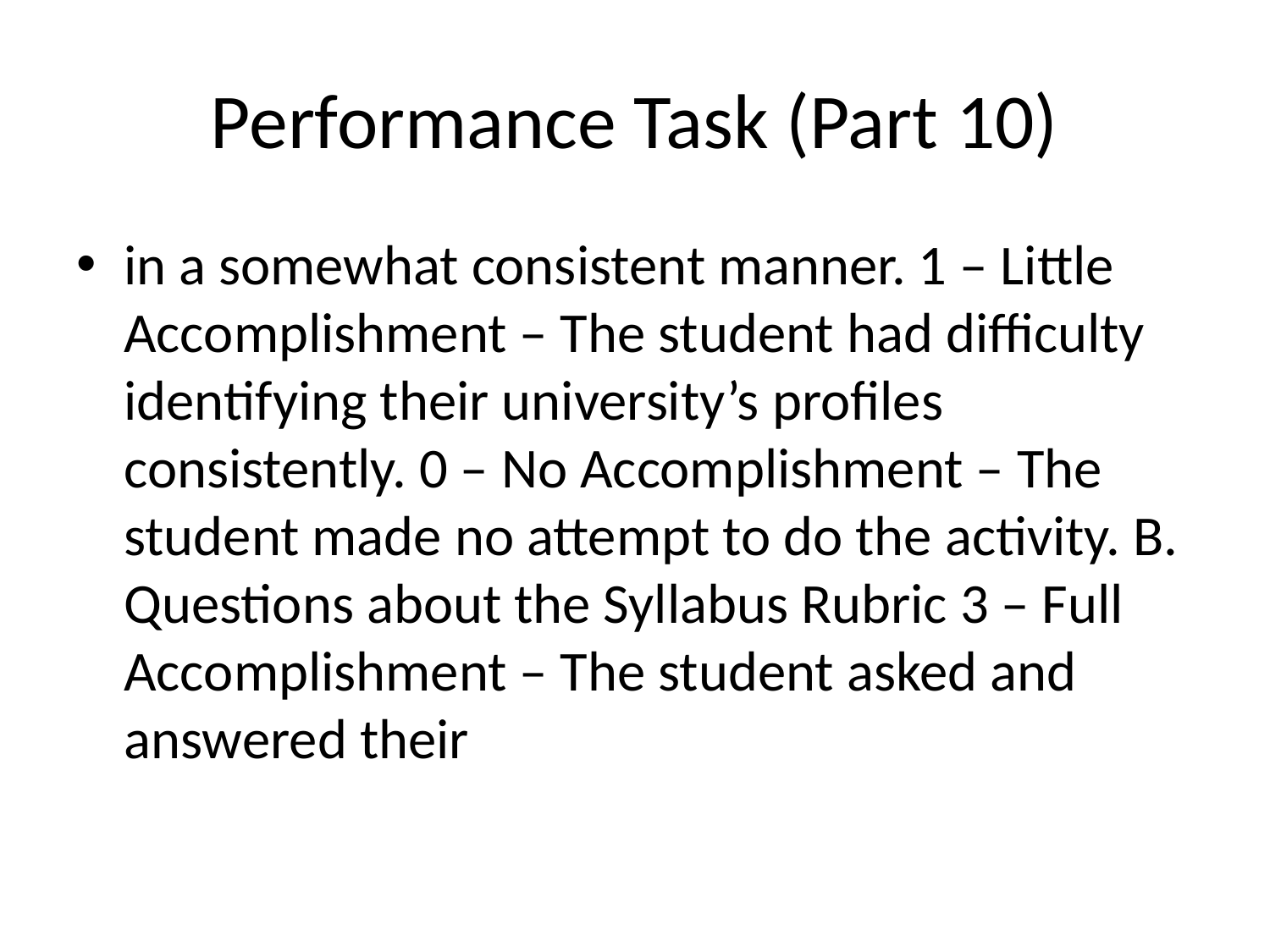

# Performance Task (Part 10)
in a somewhat consistent manner. 1 – Little Accomplishment – The student had difficulty identifying their university’s profiles consistently. 0 – No Accomplishment – The student made no attempt to do the activity. B. Questions about the Syllabus Rubric 3 – Full Accomplishment – The student asked and answered their